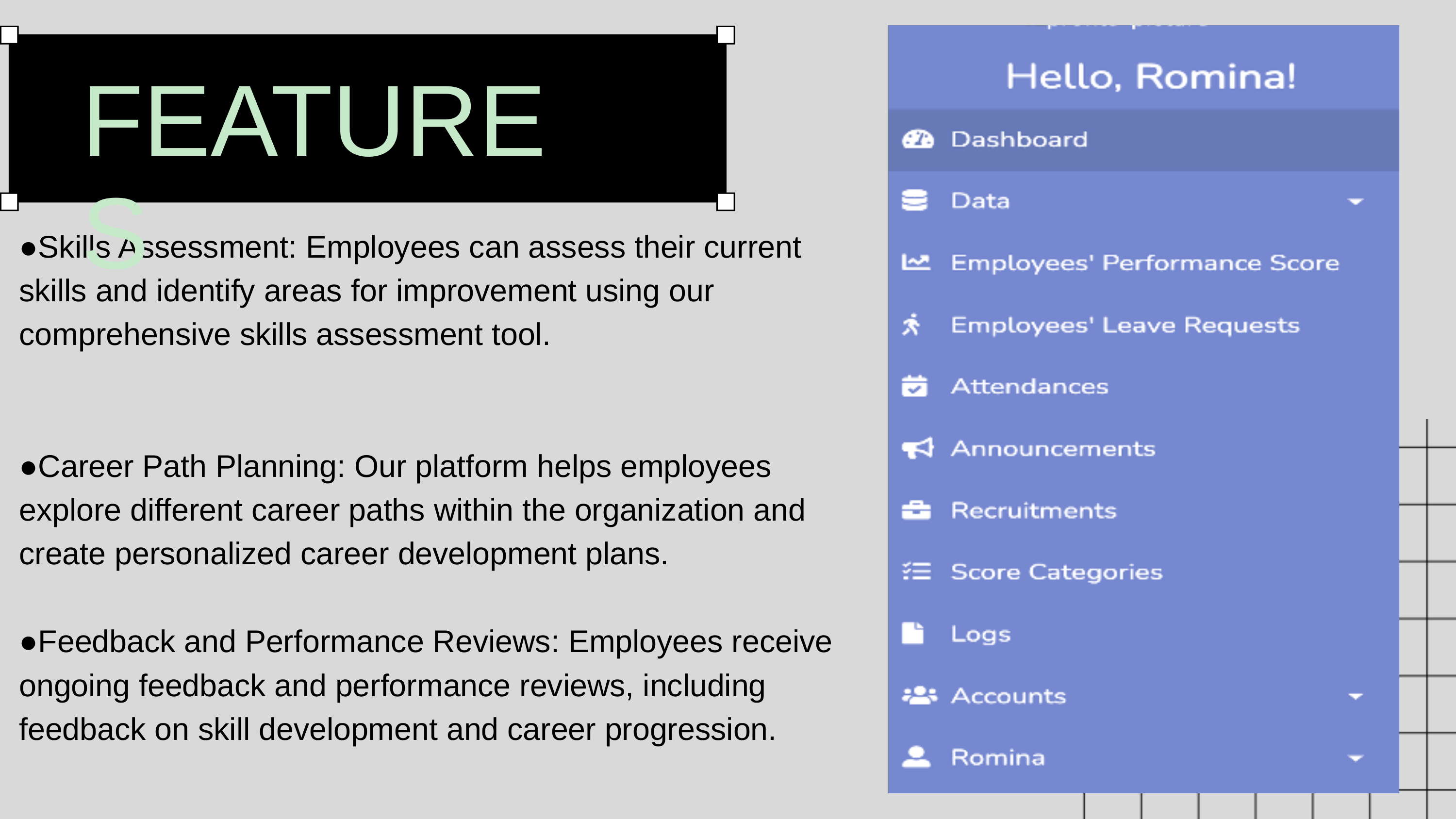

FEATURES
●Skills Assessment: Employees can assess their current skills and identify areas for improvement using our comprehensive skills assessment tool.

●Career Path Planning: Our platform helps employees explore different career paths within the organization and create personalized career development plans.

●Feedback and Performance Reviews: Employees receive ongoing feedback and performance reviews, including feedback on skill development and career progression.